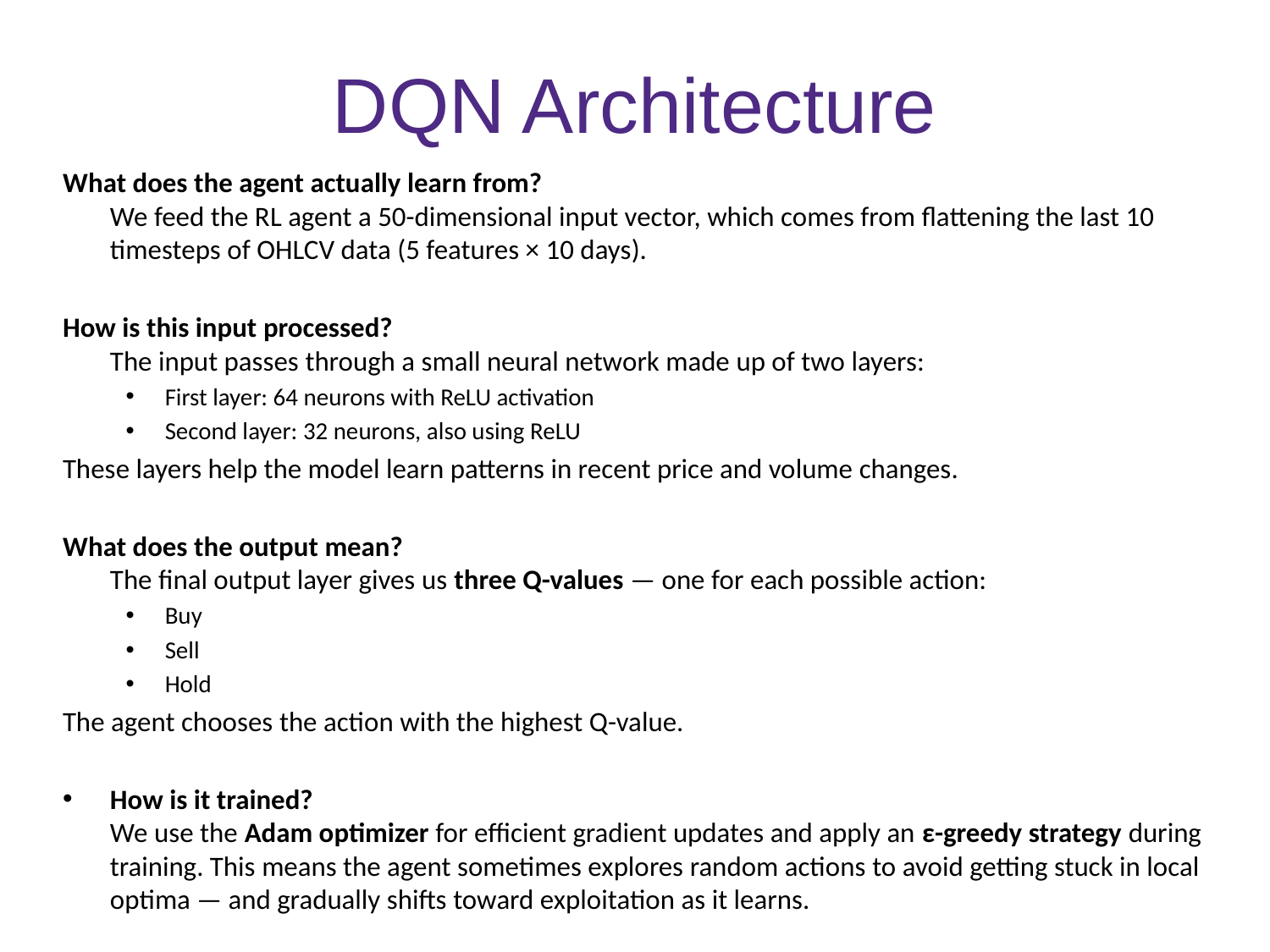

# DQN Architecture
What does the agent actually learn from?
We feed the RL agent a 50-dimensional input vector, which comes from flattening the last 10 timesteps of OHLCV data (5 features × 10 days).

How is this input processed?
The input passes through a small neural network made up of two layers:
First layer: 64 neurons with ReLU activation
Second layer: 32 neurons, also using ReLU
These layers help the model learn patterns in recent price and volume changes.

What does the output mean?
The final output layer gives us three Q-values — one for each possible action:
Buy
Sell
Hold
The agent chooses the action with the highest Q-value.

How is it trained?
We use the Adam optimizer for efficient gradient updates and apply an ε-greedy strategy during training. This means the agent sometimes explores random actions to avoid getting stuck in local optima — and gradually shifts toward exploitation as it learns.